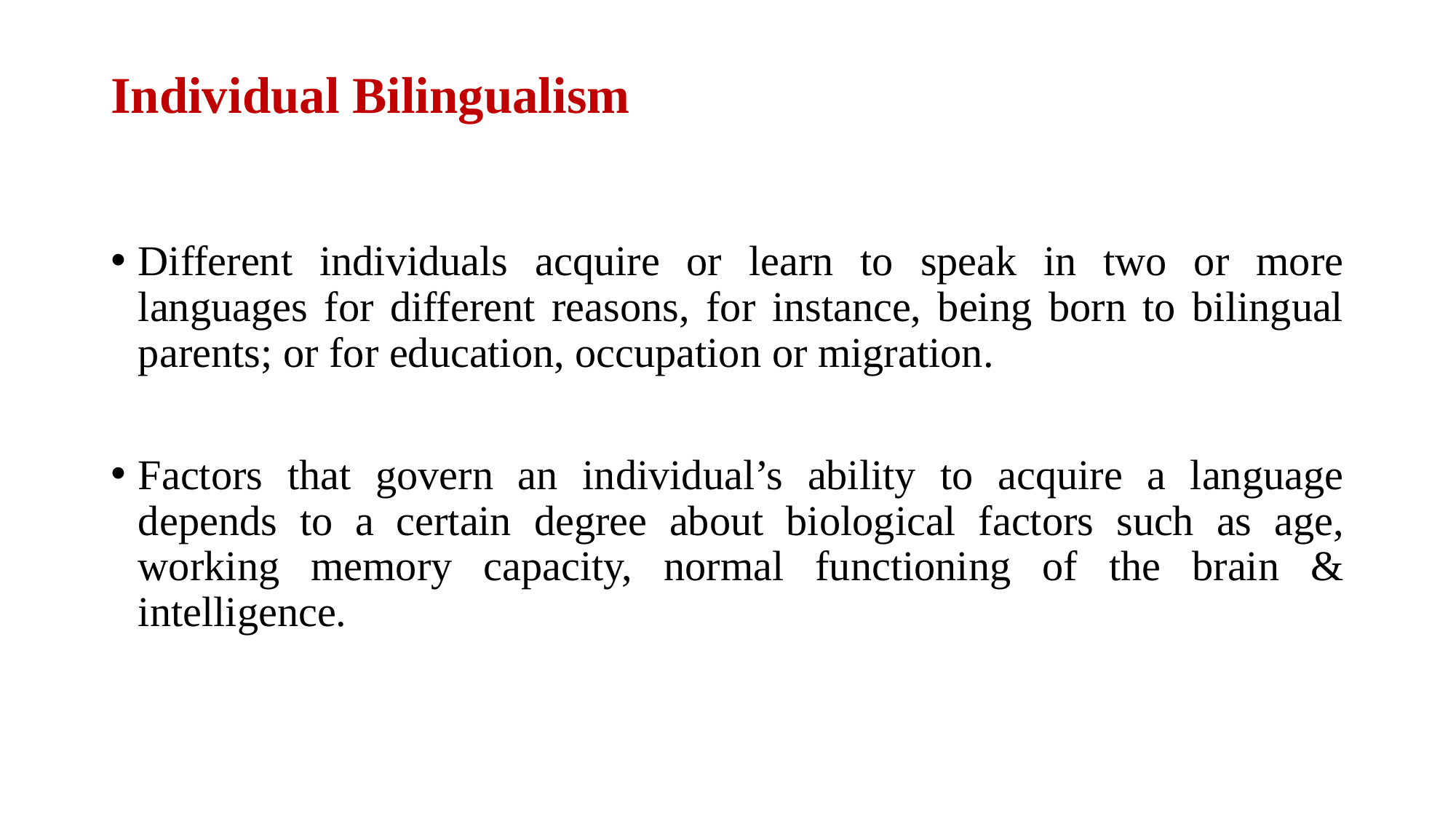

# Individual Bilingualism

Different individuals acquire or learn to speak in two or more languages for different reasons, for instance, being born to bilingual parents; or for education, occupation or migration.

Factors that govern an individual’s ability to acquire a language depends to a certain degree about biological factors such as age, working memory capacity, normal functioning of the brain & intelligence.